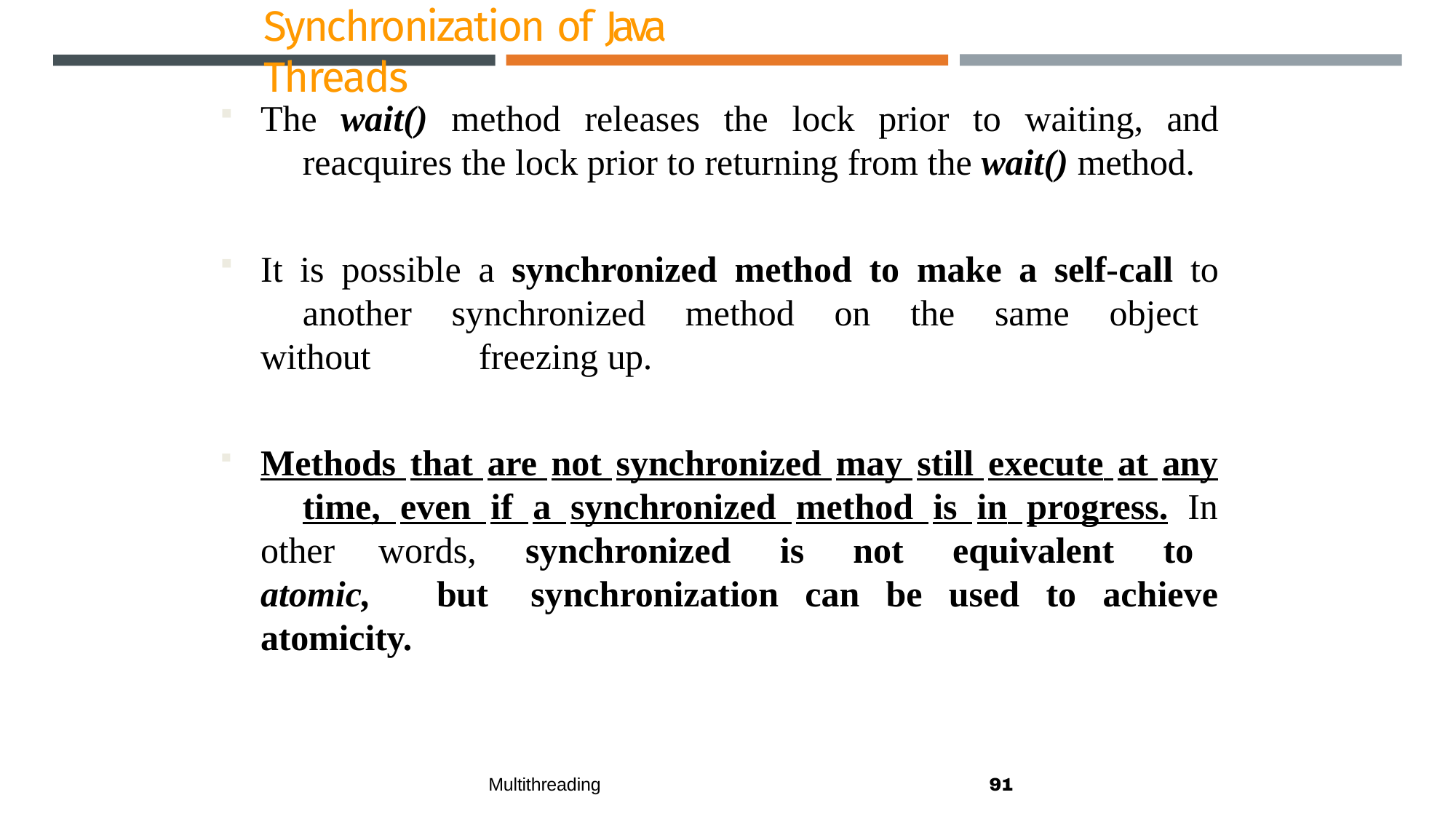

# Synchronization of Java Threads
The  wait()  method  releases  the  lock  prior  to  waiting,  and 	reacquires the lock prior to returning from the wait() method.

It is possible a synchronized method to make a self-call to 	another  synchronized  method  on  the  same  object  without 	freezing up.

Methods that are not synchronized may still execute at any 	time, even if a synchronized method is in progress. In other 	words,  synchronized  is  not  equivalent  to  atomic,  but 	synchronization can be used to achieve atomicity.
91
Multithreading